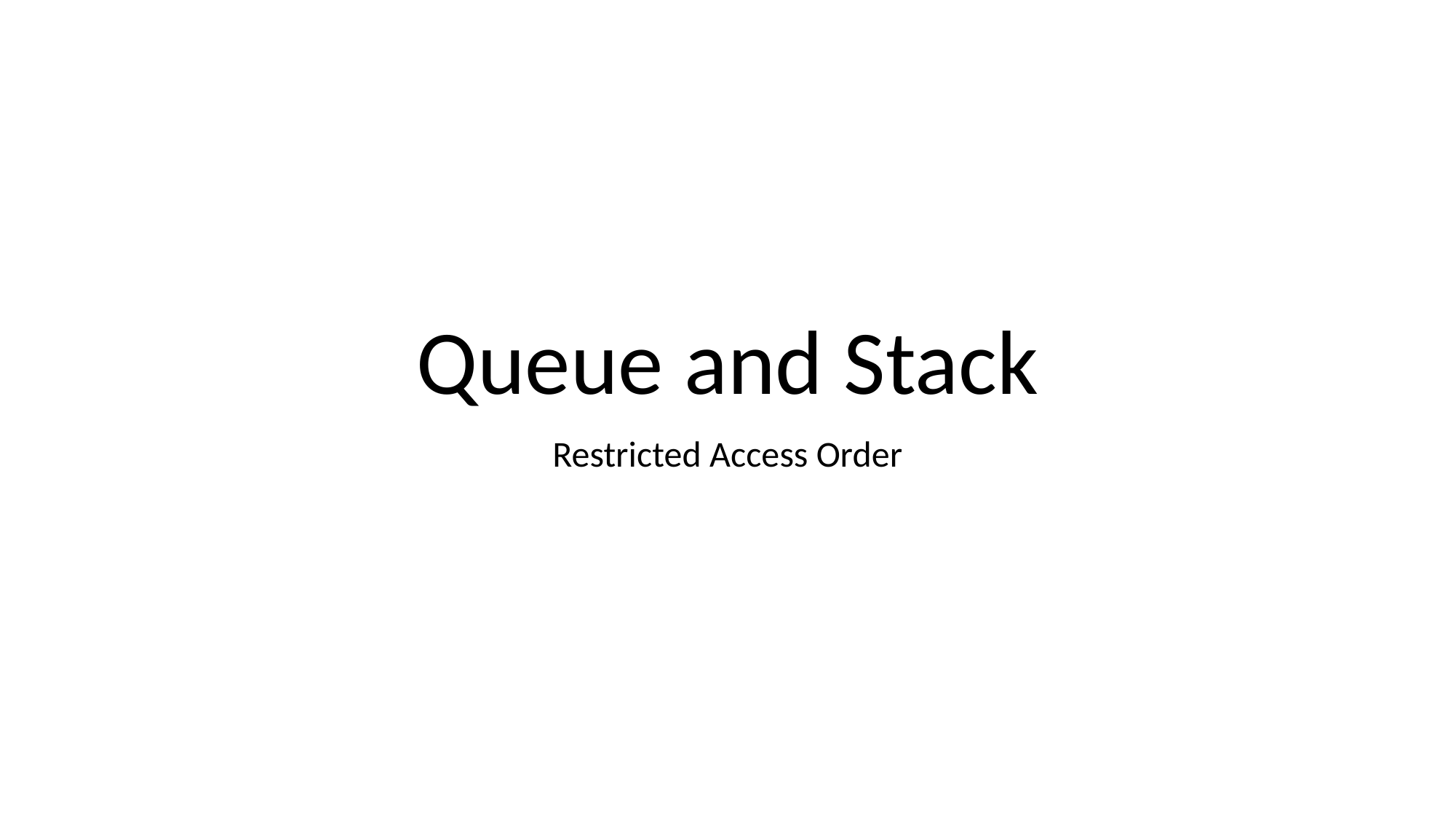

# Queue and Stack
Restricted Access Order